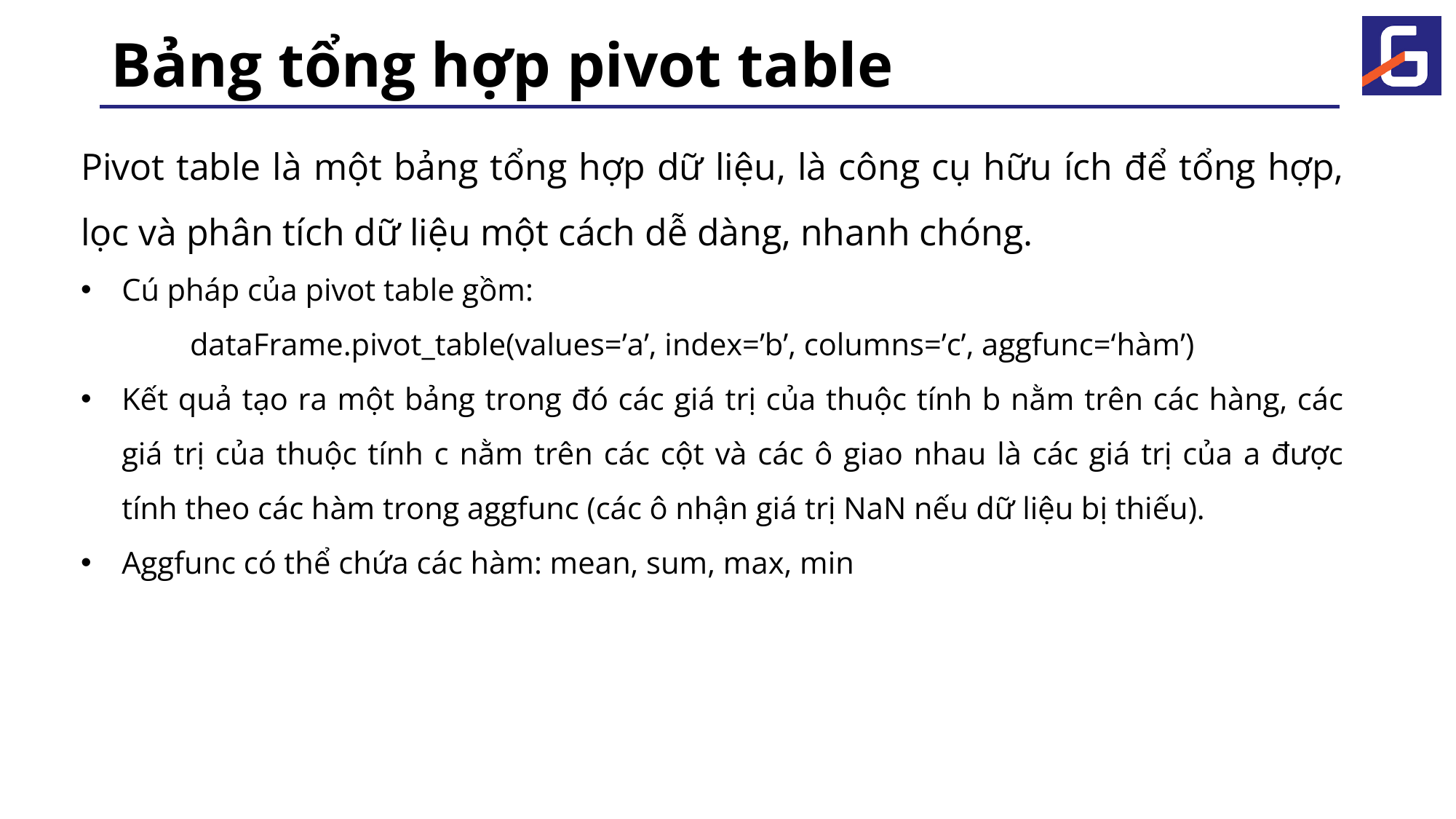

# Bảng tổng hợp pivot table
Pivot table là một bảng tổng hợp dữ liệu, là công cụ hữu ích để tổng hợp, lọc và phân tích dữ liệu một cách dễ dàng, nhanh chóng.
Cú pháp của pivot table gồm:
	dataFrame.pivot_table(values=’a’, index=’b’, columns=’c’, aggfunc=‘hàm’)
Kết quả tạo ra một bảng trong đó các giá trị của thuộc tính b nằm trên các hàng, các giá trị của thuộc tính c nằm trên các cột và các ô giao nhau là các giá trị của a được tính theo các hàm trong aggfunc (các ô nhận giá trị NaN nếu dữ liệu bị thiếu).
Aggfunc có thể chứa các hàm: mean, sum, max, min